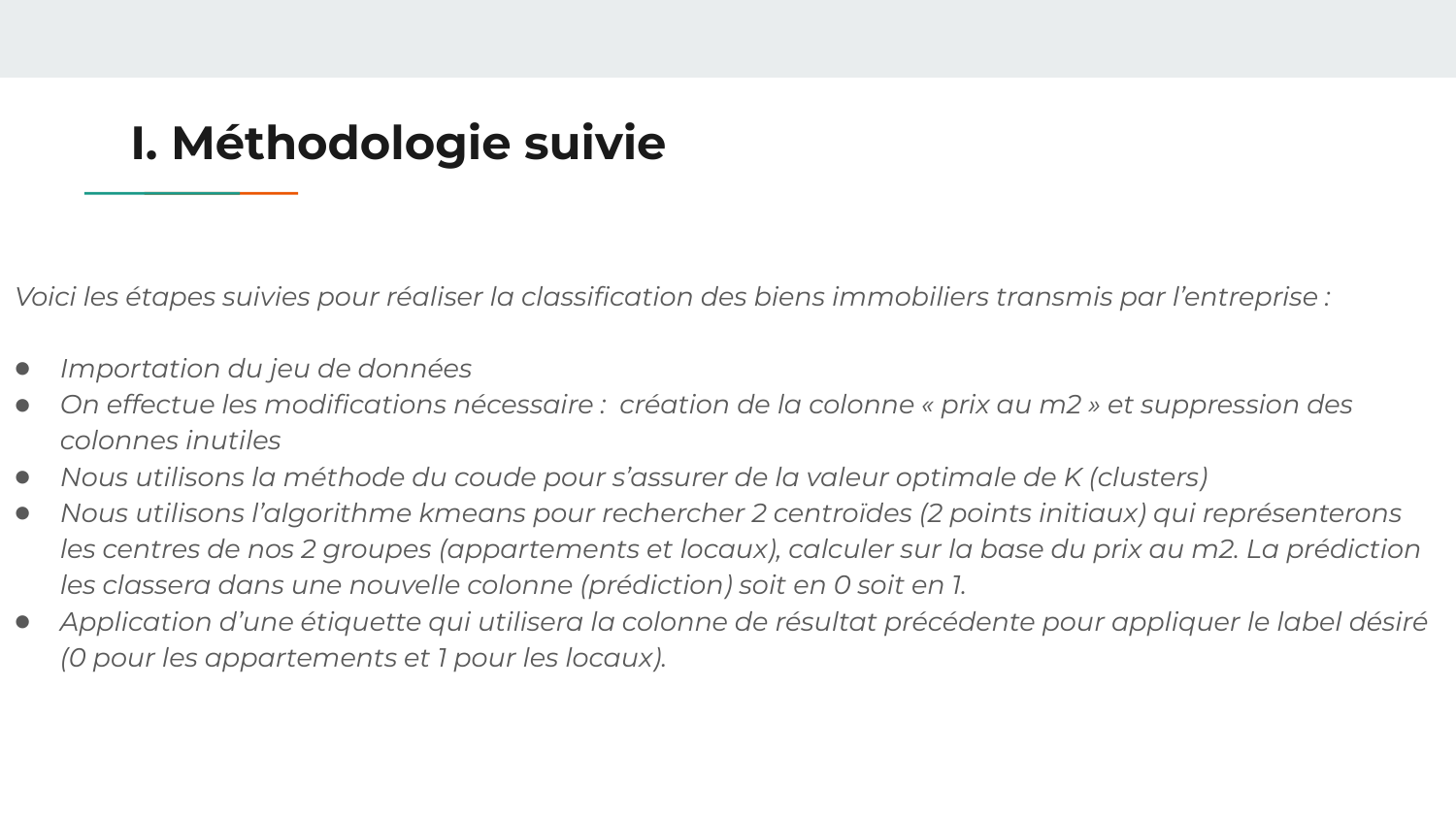

# I. Méthodologie suivie

Voici les étapes suivies pour réaliser la classification des biens immobiliers transmis par l’entreprise :

Importation du jeu de données
On effectue les modifications nécessaire :  création de la colonne « prix au m2 » et suppression des colonnes inutiles
Nous utilisons la méthode du coude pour s’assurer de la valeur optimale de K (clusters)
Nous utilisons l’algorithme kmeans pour rechercher 2 centroïdes (2 points initiaux) qui représenterons les centres de nos 2 groupes (appartements et locaux), calculer sur la base du prix au m2. La prédiction les classera dans une nouvelle colonne (prédiction) soit en 0 soit en 1.
Application d’une étiquette qui utilisera la colonne de résultat précédente pour appliquer le label désiré (0 pour les appartements et 1 pour les locaux).